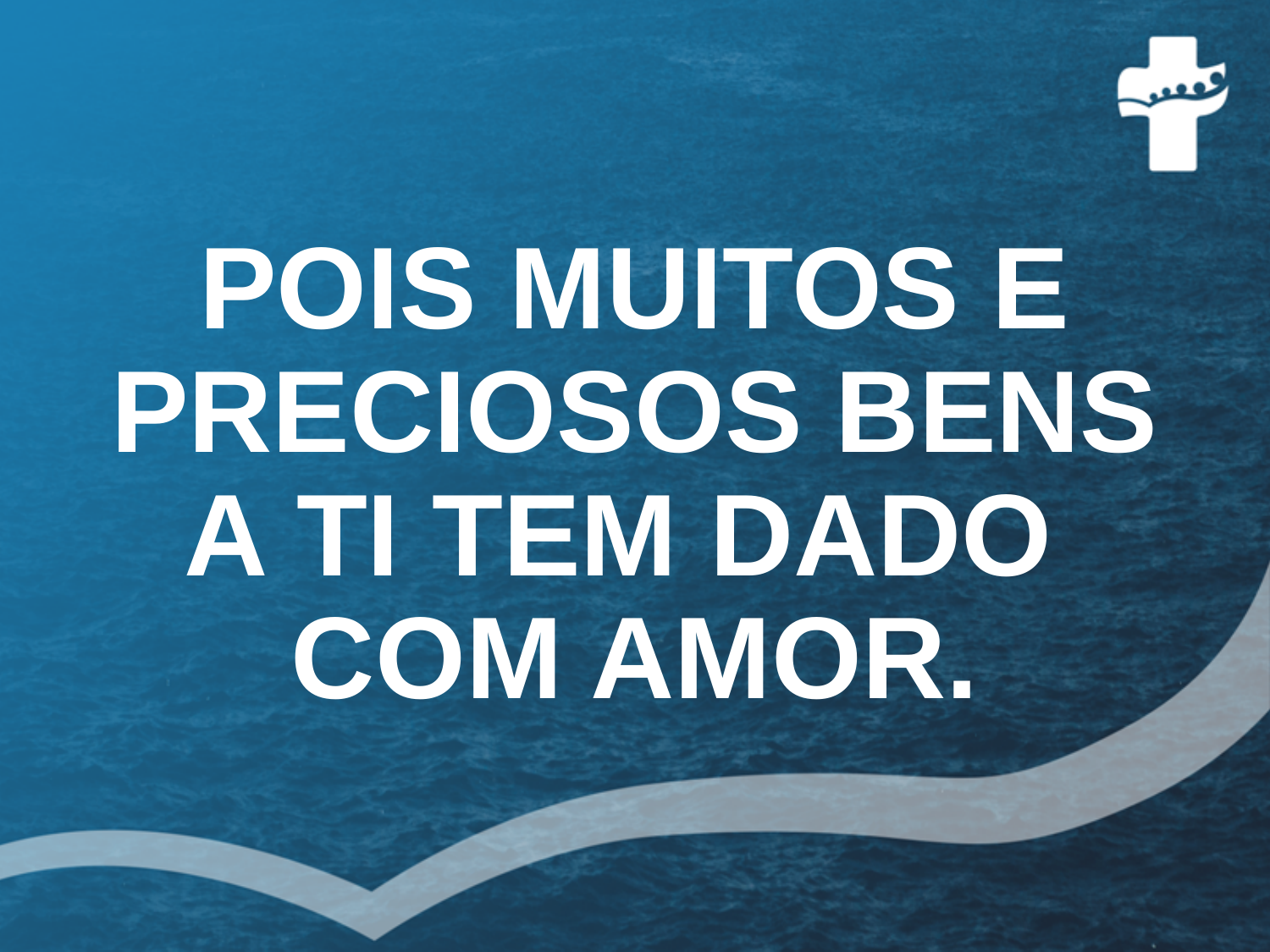

# POIS MUITOS E PRECIOSOS BENS A TI TEM DADO COM AMOR.